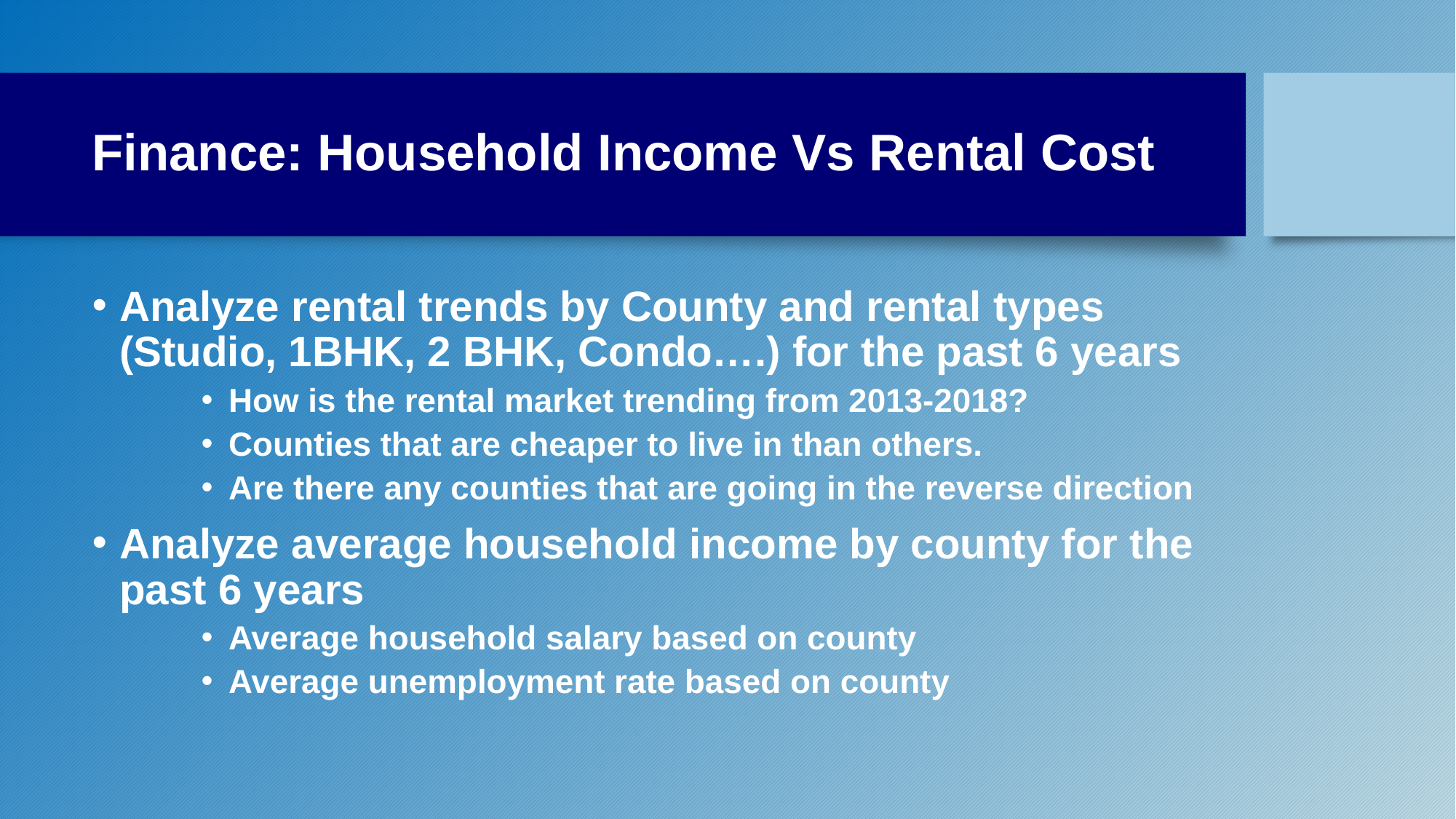

# Finance: Household Income Vs Rental Cost
Analyze rental trends by County and rental types (Studio, 1BHK, 2 BHK, Condo….) for the past 6 years
How is the rental market trending from 2013-2018?
Counties that are cheaper to live in than others.
Are there any counties that are going in the reverse direction
Analyze average household income by county for the past 6 years
Average household salary based on county
Average unemployment rate based on county